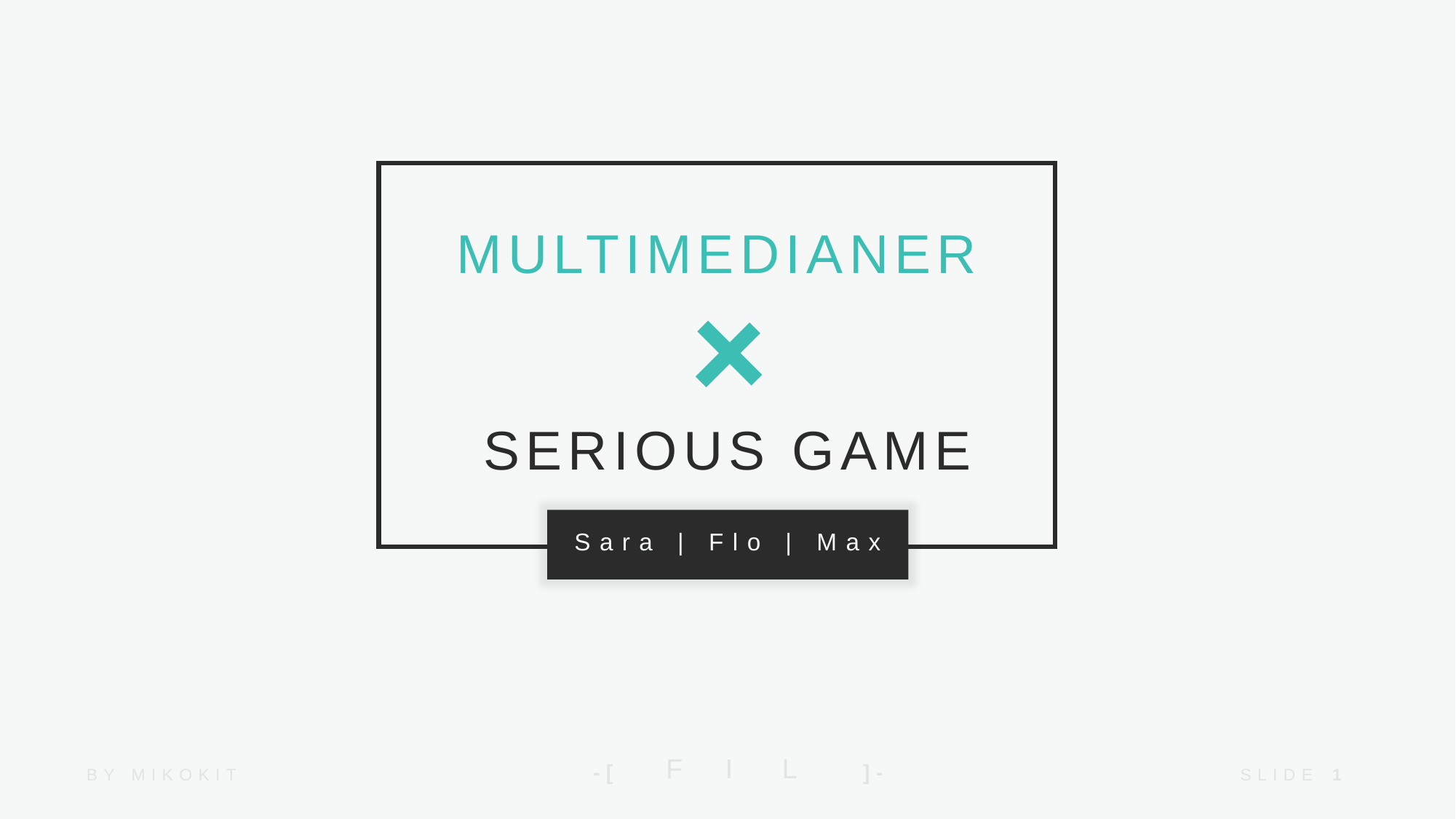

MULTIMEDIANER

SERIOUS GAME

Sara | Flo | Max